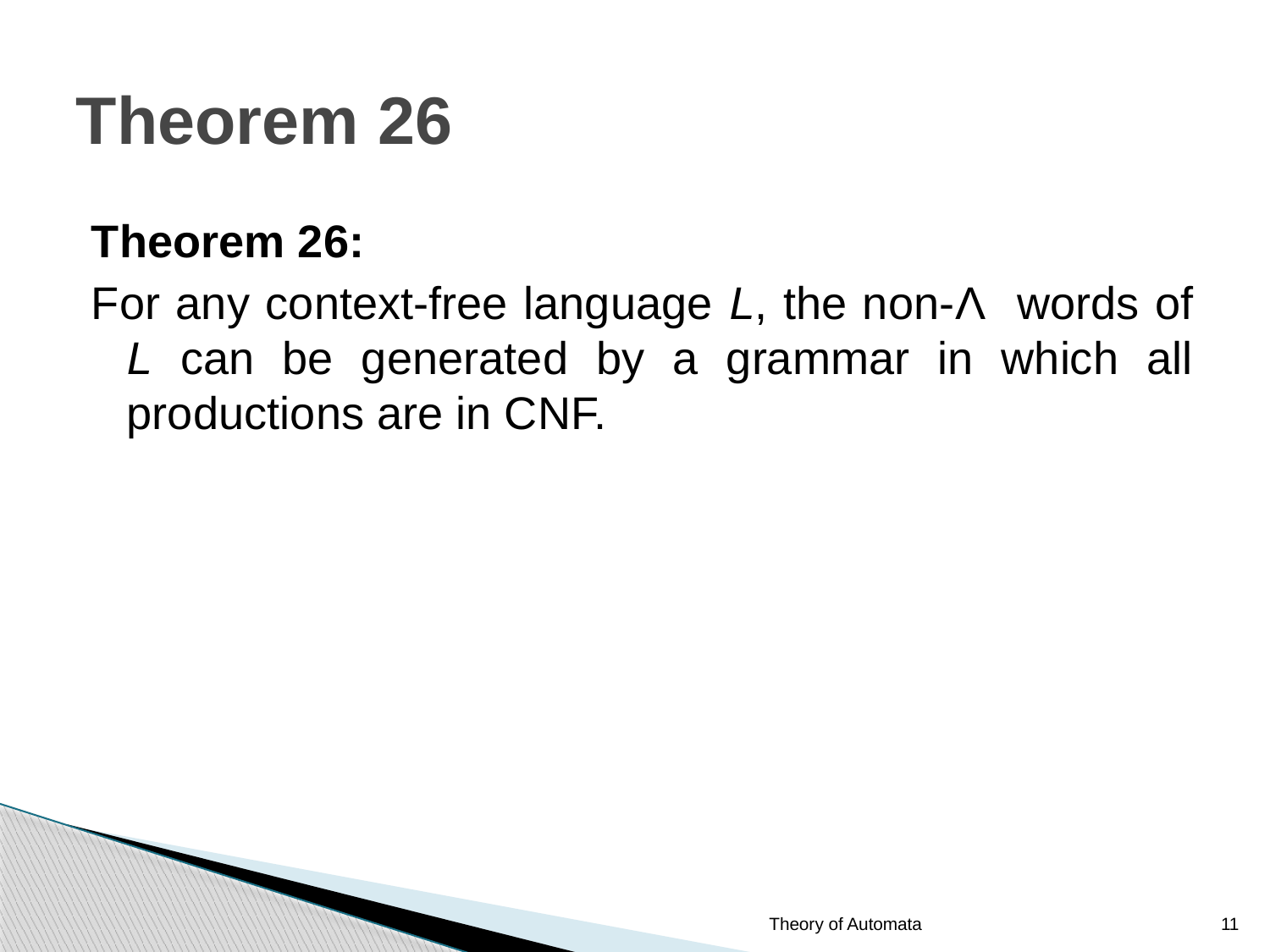

Theorem 26
Theorem 26:
For any context-free language L, the non-Λ  words of L can be generated by a grammar in which all productions are in CNF.

Theory of Automata
11